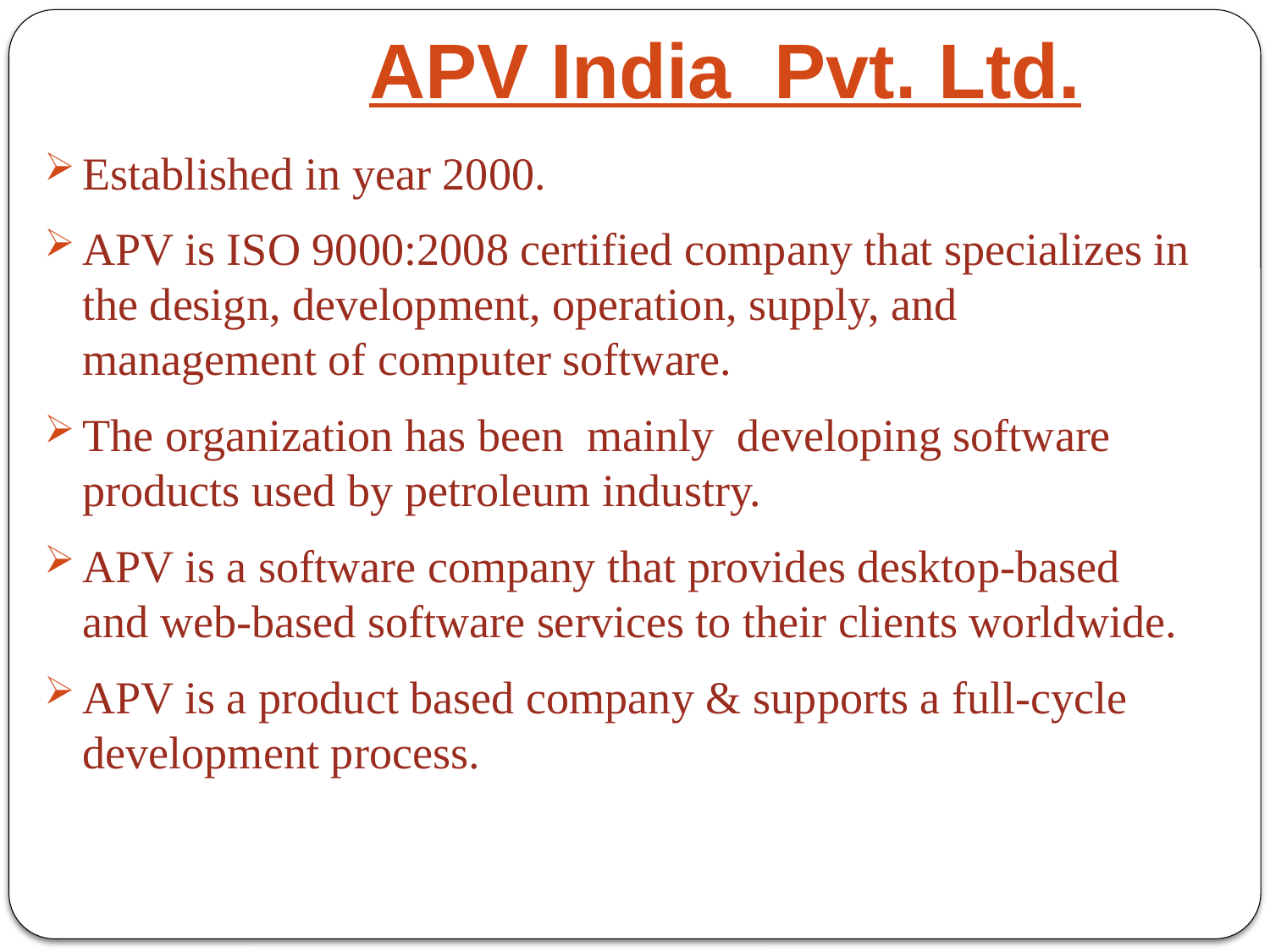

# APV India  Pvt. Ltd.
Established in year 2000.
APV is ISO 9000:2008 certified company that specializes in the design, development, operation, supply, and management of computer software.
The organization has been  mainly  developing software products used by petroleum industry.
APV is a software company that provides desktop-based and web-based software services to their clients worldwide.
APV is a product based company & supports a full-cycle development process.